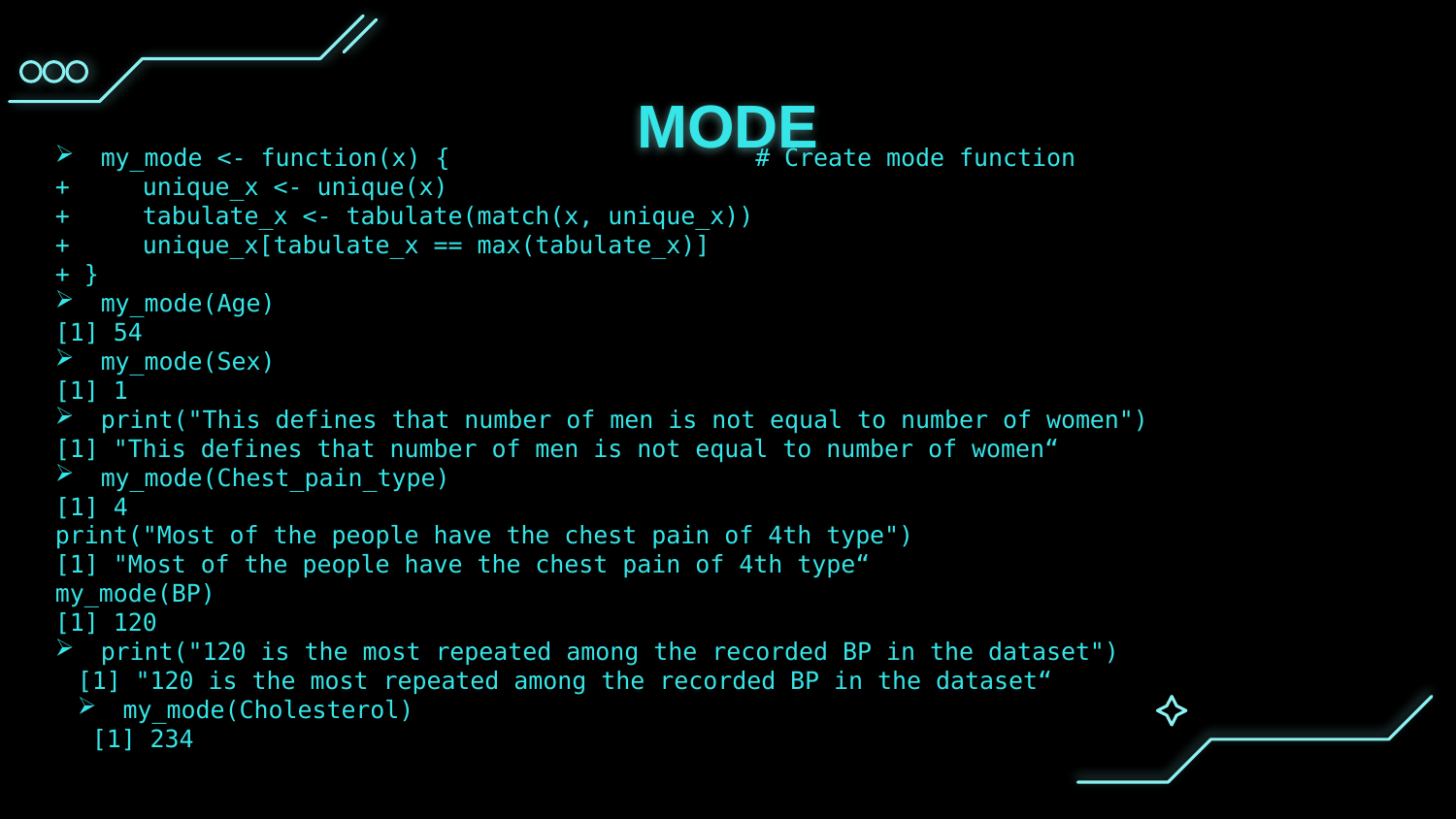

# MODE
my_mode <- function(x) {                     # Create mode function
+     unique_x <- unique(x)
+     tabulate_x <- tabulate(match(x, unique_x))
+     unique_x[tabulate_x == max(tabulate_x)]
+ }
my_mode(Age)
[1] 54
my_mode(Sex)
[1] 1
print("This defines that number of men is not equal to number of women")
[1] "This defines that number of men is not equal to number of women“
my_mode(Chest_pain_type)
[1] 4
print("Most of the people have the chest pain of 4th type")
[1] "Most of the people have the chest pain of 4th type“
my_mode(BP)
[1] 120
print("120 is the most repeated among the recorded BP in the dataset")
[1] "120 is the most repeated among the recorded BP in the dataset“
my_mode(Cholesterol)
 [1] 234